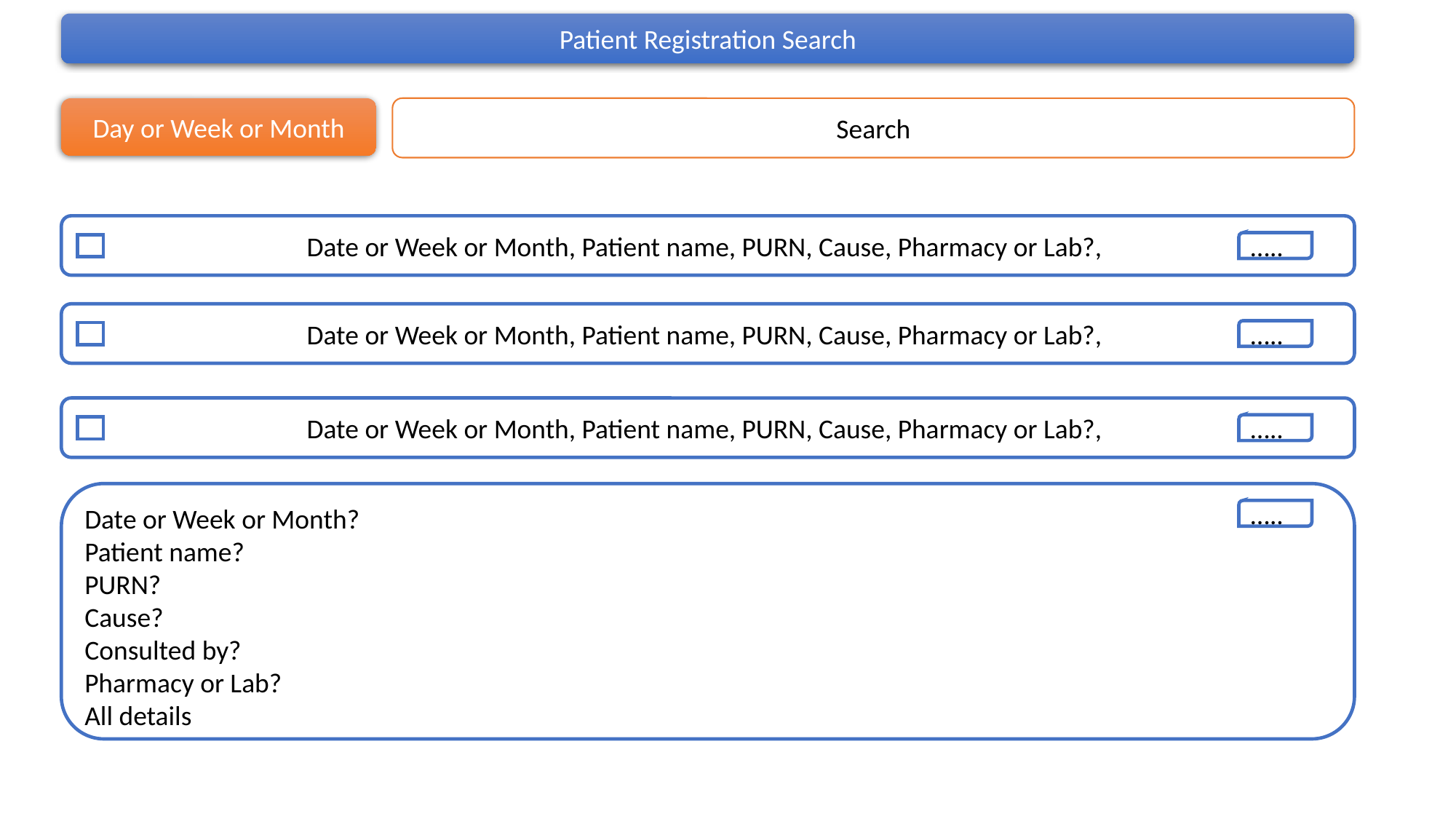

Patient Registration Search
Search
Day or Week or Month
Date or Week or Month, Patient name, PURN, Cause, Pharmacy or Lab?,
…..

Date or Week or Month, Patient name, PURN, Cause, Pharmacy or Lab?,
…..

Date or Week or Month, Patient name, PURN, Cause, Pharmacy or Lab?,
…..

Date or Week or Month?
Patient name?
PURN?
Cause?
Consulted by?
Pharmacy or Lab?
All details
…..